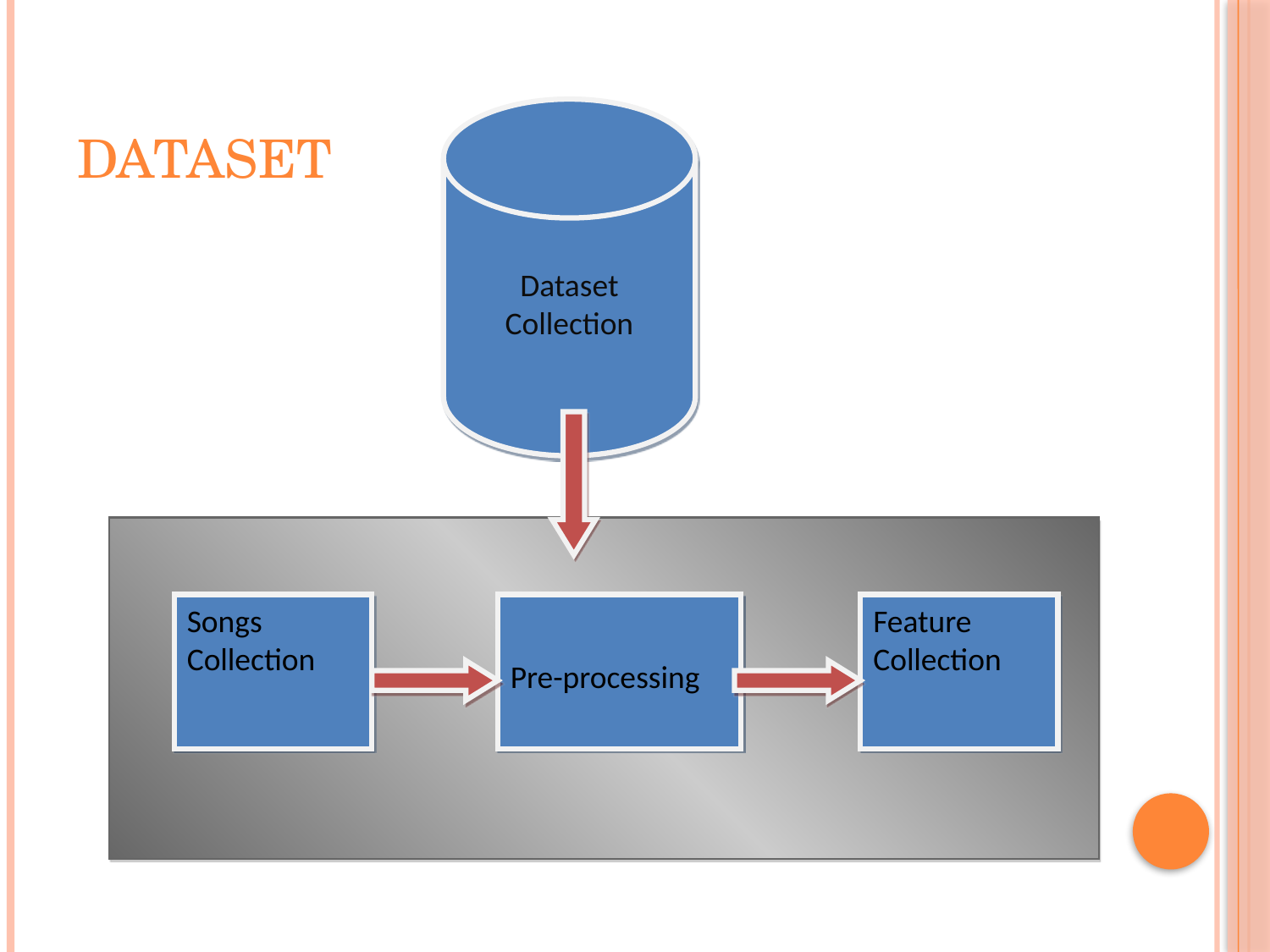

# Dataset

Dataset Collection

Songs Collection

Pre-processing
Feature Collection